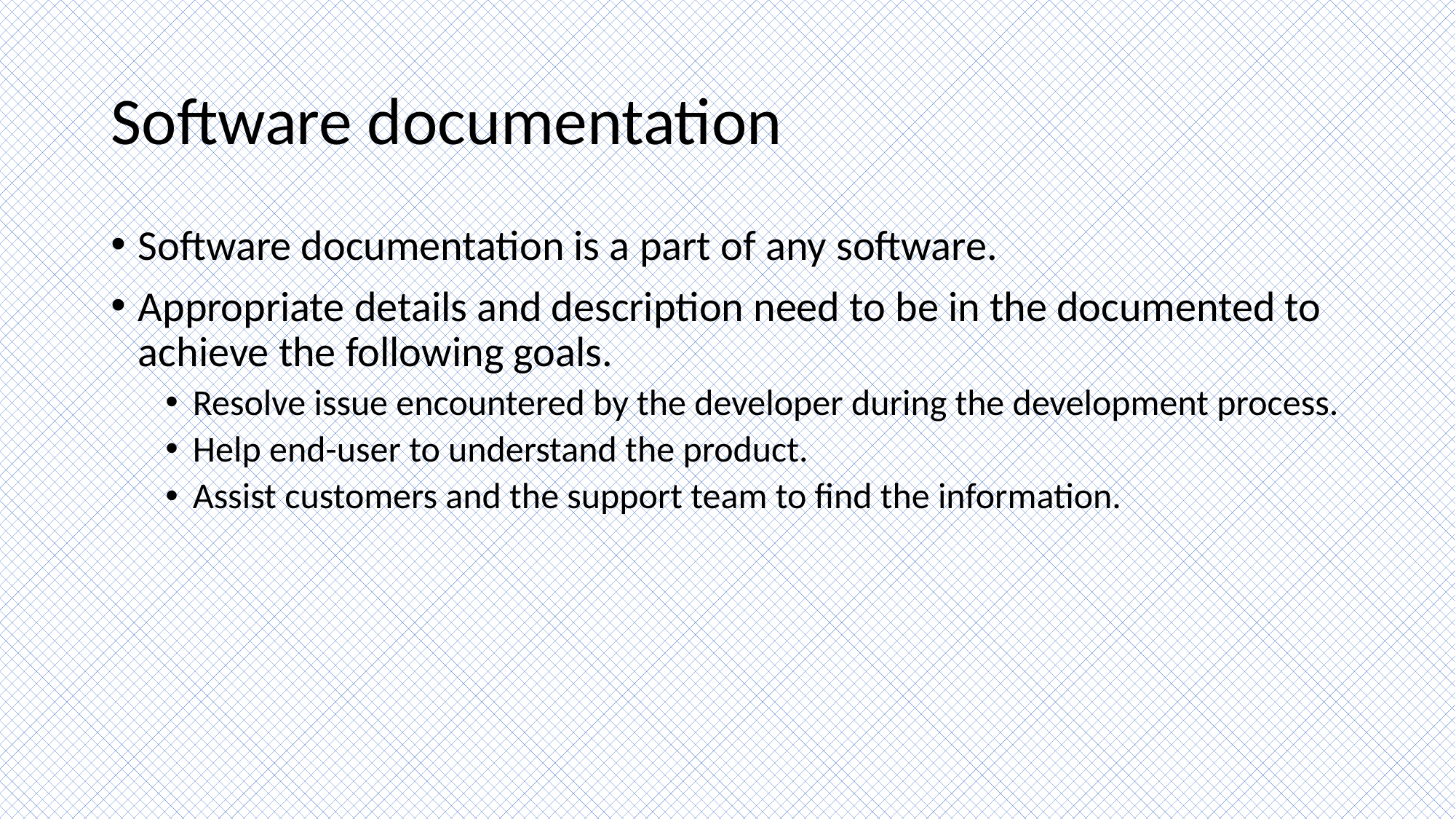

# Software documentation
Software documentation is a part of any software.
Appropriate details and description need to be in the documented to achieve the following goals.
Resolve issue encountered by the developer during the development process.
Help end-user to understand the product.
Assist customers and the support team to find the information.